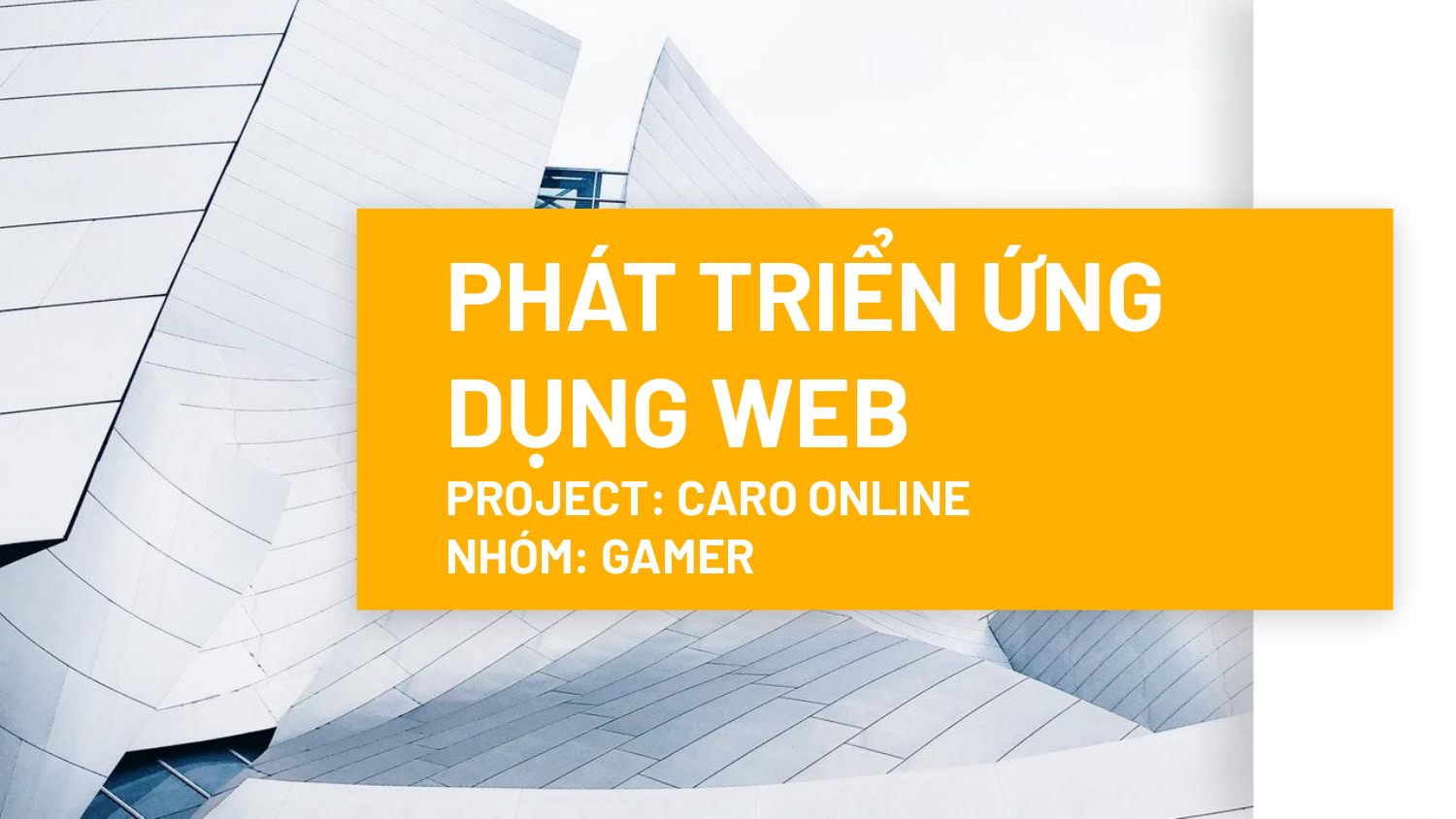

# PHÁT TRIỂN ỨNG DỤNG WEB
PROJECT: CARO ONLINE
NHÓM: GAMER